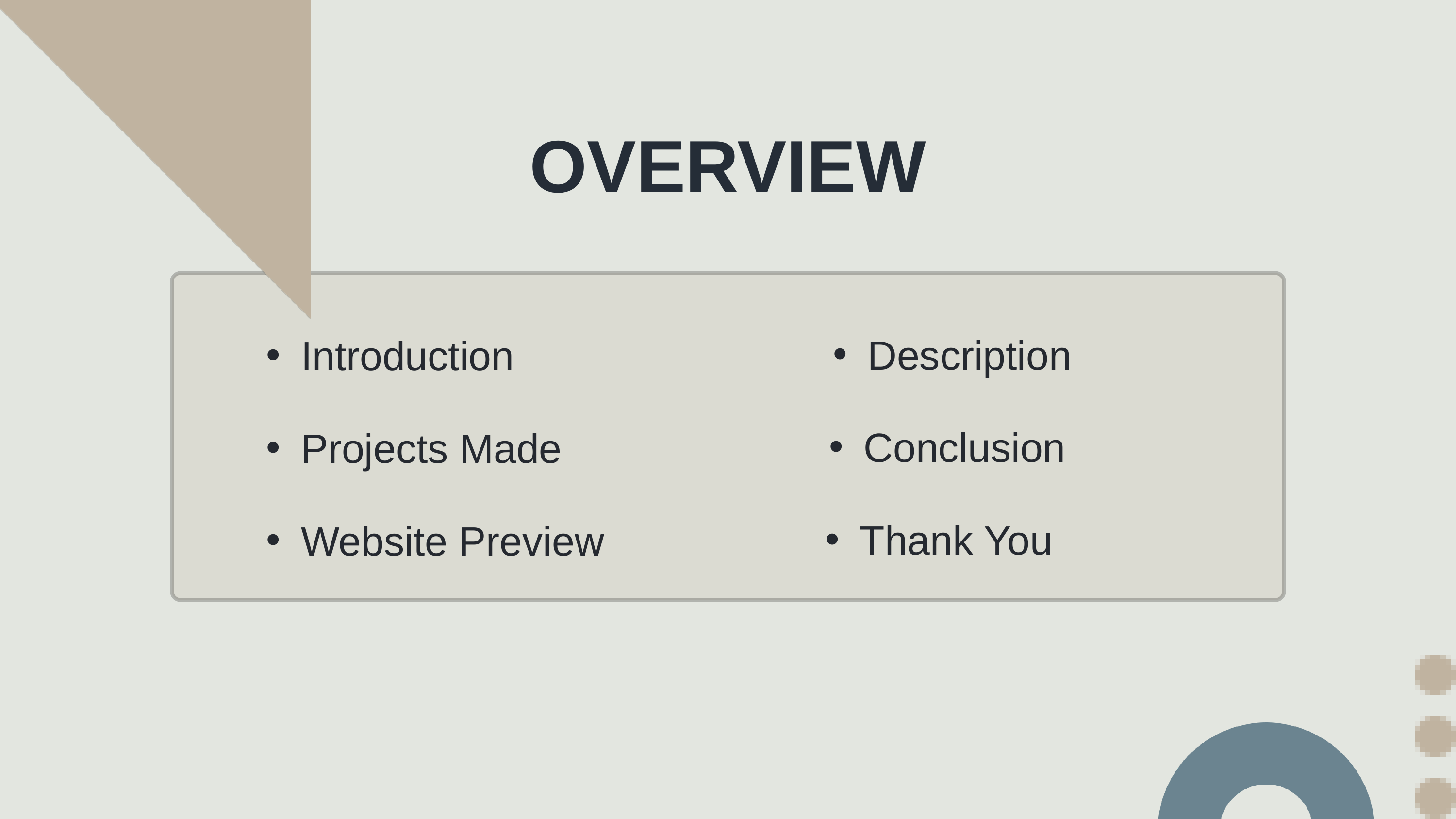

OVERVIEW

Description
Conclusion
Thank You
Introduction
Projects Made
Website Preview